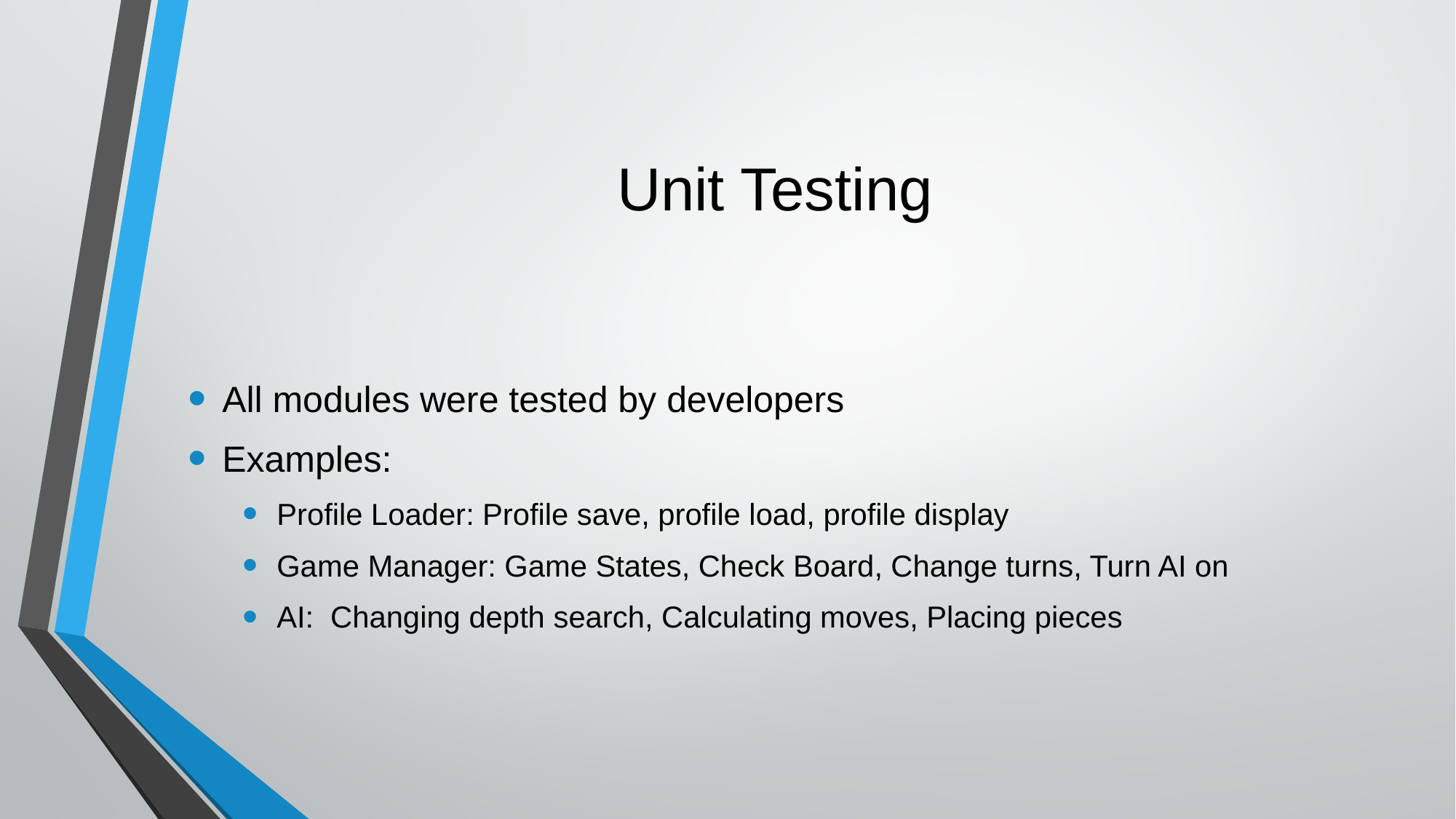

# Unit Testing
All modules were tested by developers
Examples:
Profile Loader: Profile save, profile load, profile display
Game Manager: Game States, Check Board, Change turns, Turn AI on
AI:  Changing depth search, Calculating moves, Placing pieces